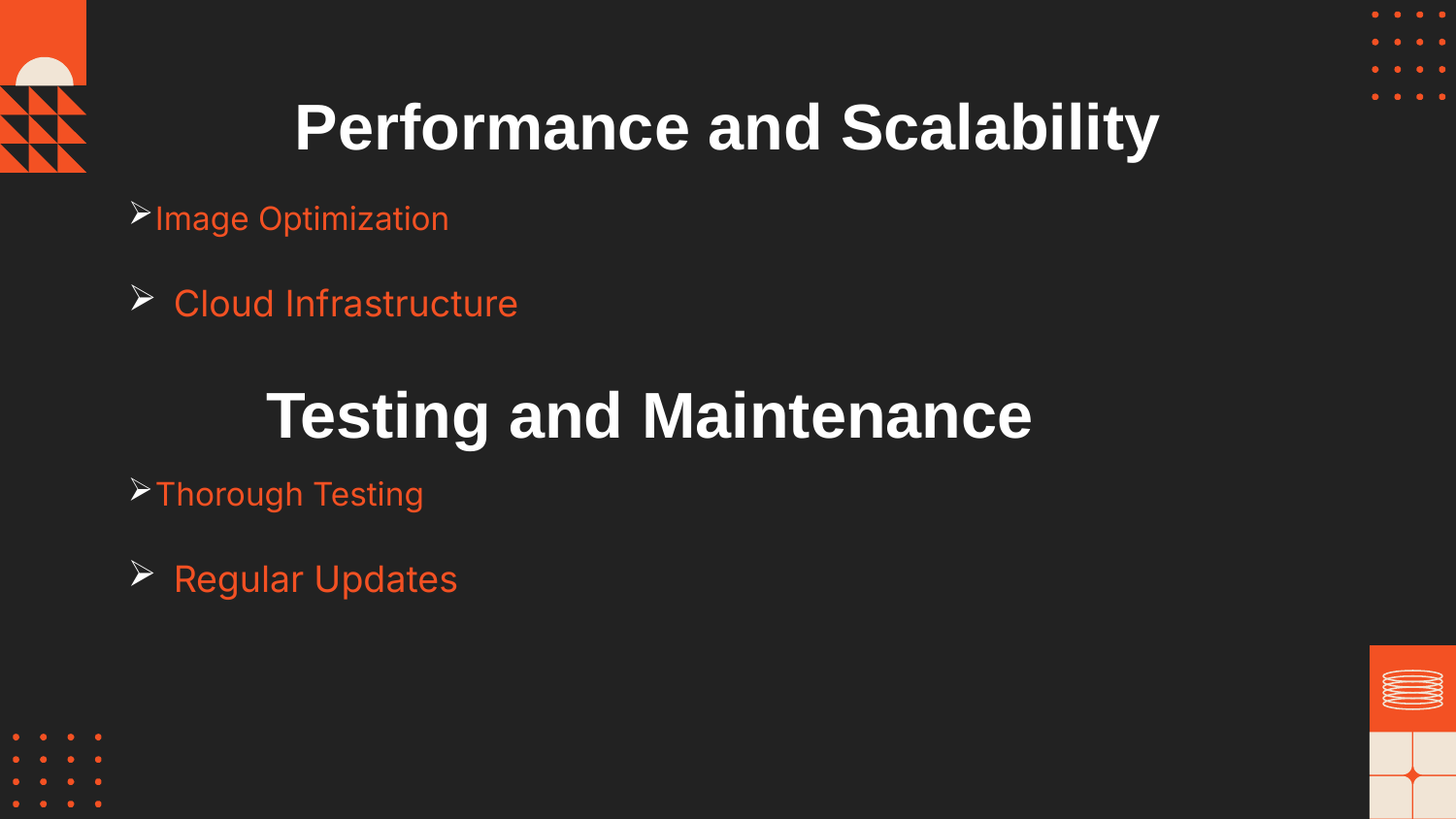

# Performance and Scalability
Image Optimization

Cloud Infrastructure
Testing and Maintenance
Thorough Testing

Regular Updates